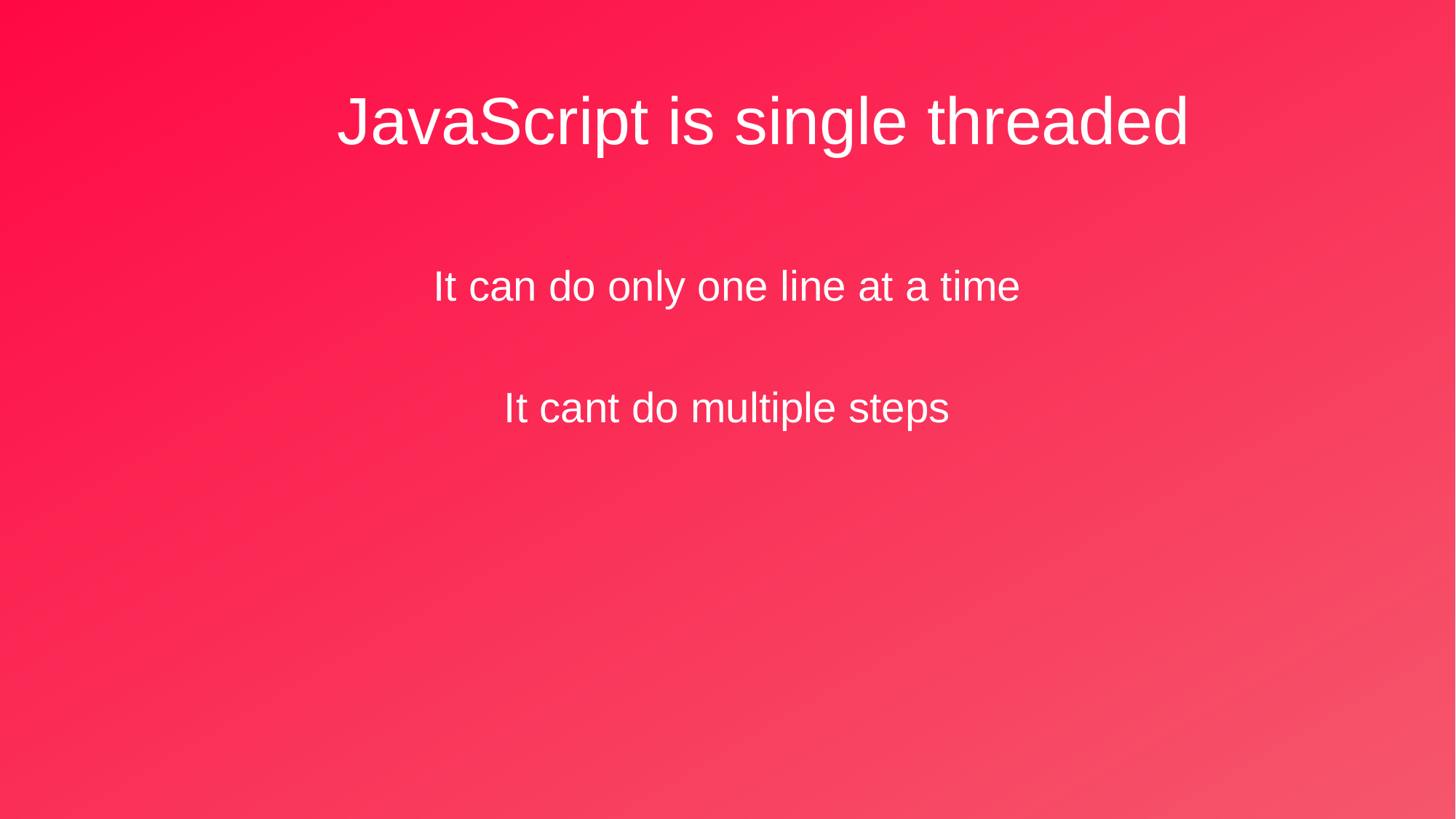

# JavaScript is single threaded
It can do only one line at a time

It cant do multiple steps